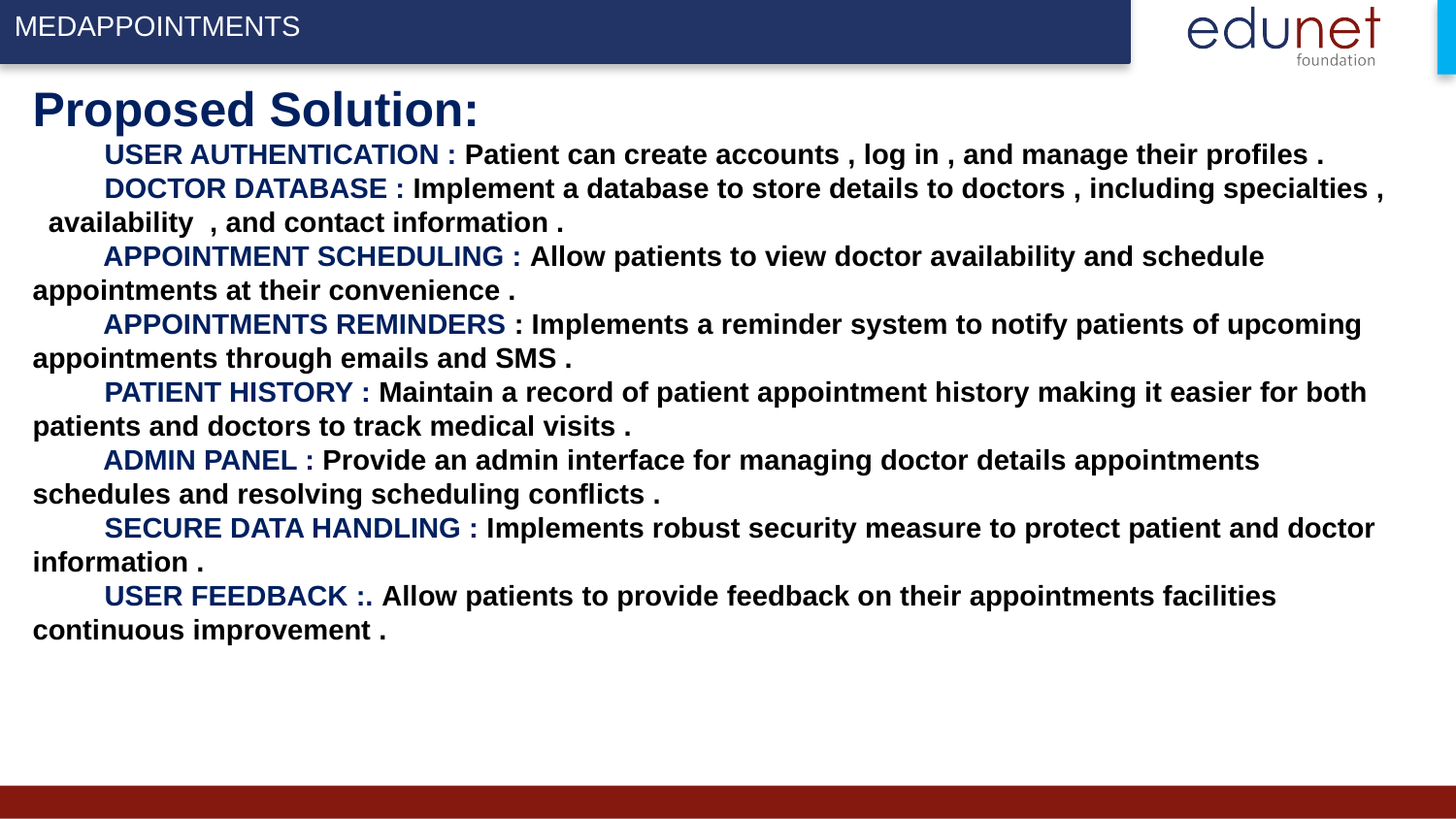

# Proposed Solution: USER AUTHENTICATION : Patient can create accounts , log in , and manage their profiles . DOCTOR DATABASE : Implement a database to store details to doctors , including specialties ,   availability  , and contact information . APPOINTMENT SCHEDULING : Allow patients to view doctor availability and schedule appointments at their convenience . APPOINTMENTS REMINDERS : Implements a reminder system to notify patients of upcoming appointments through emails and SMS . PATIENT HISTORY : Maintain a record of patient appointment history making it easier for both patients and doctors to track medical visits . ADMIN PANEL : Provide an admin interface for managing doctor details appointments schedules and resolving scheduling conflicts . SECURE DATA HANDLING : Implements robust security measure to protect patient and doctor information . USER FEEDBACK :. Allow patients to provide feedback on their appointments facilities continuous improvement .